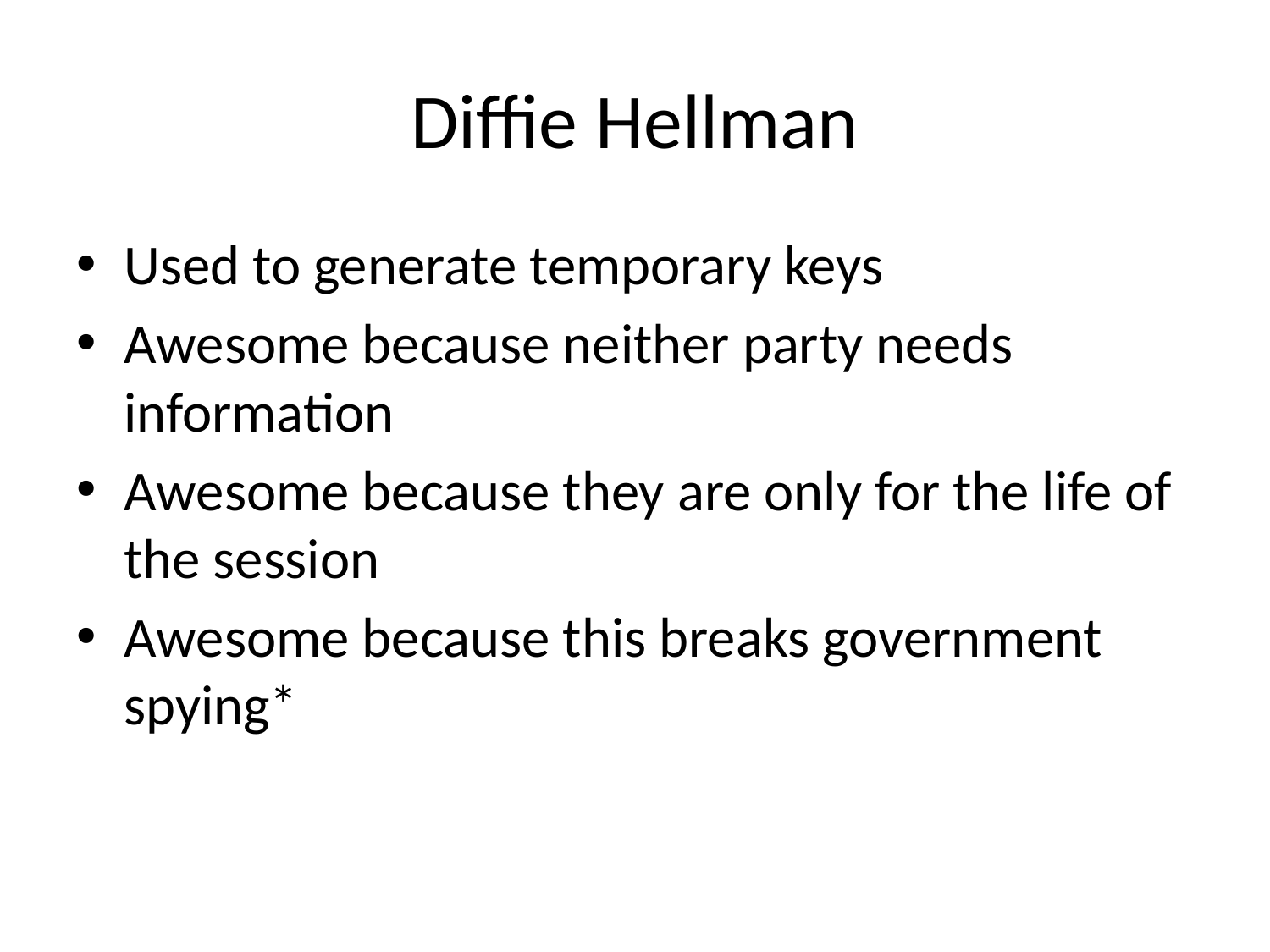

# Diffie Hellman
Used to generate temporary keys
Awesome because neither party needs information
Awesome because they are only for the life of the session
Awesome because this breaks government spying*